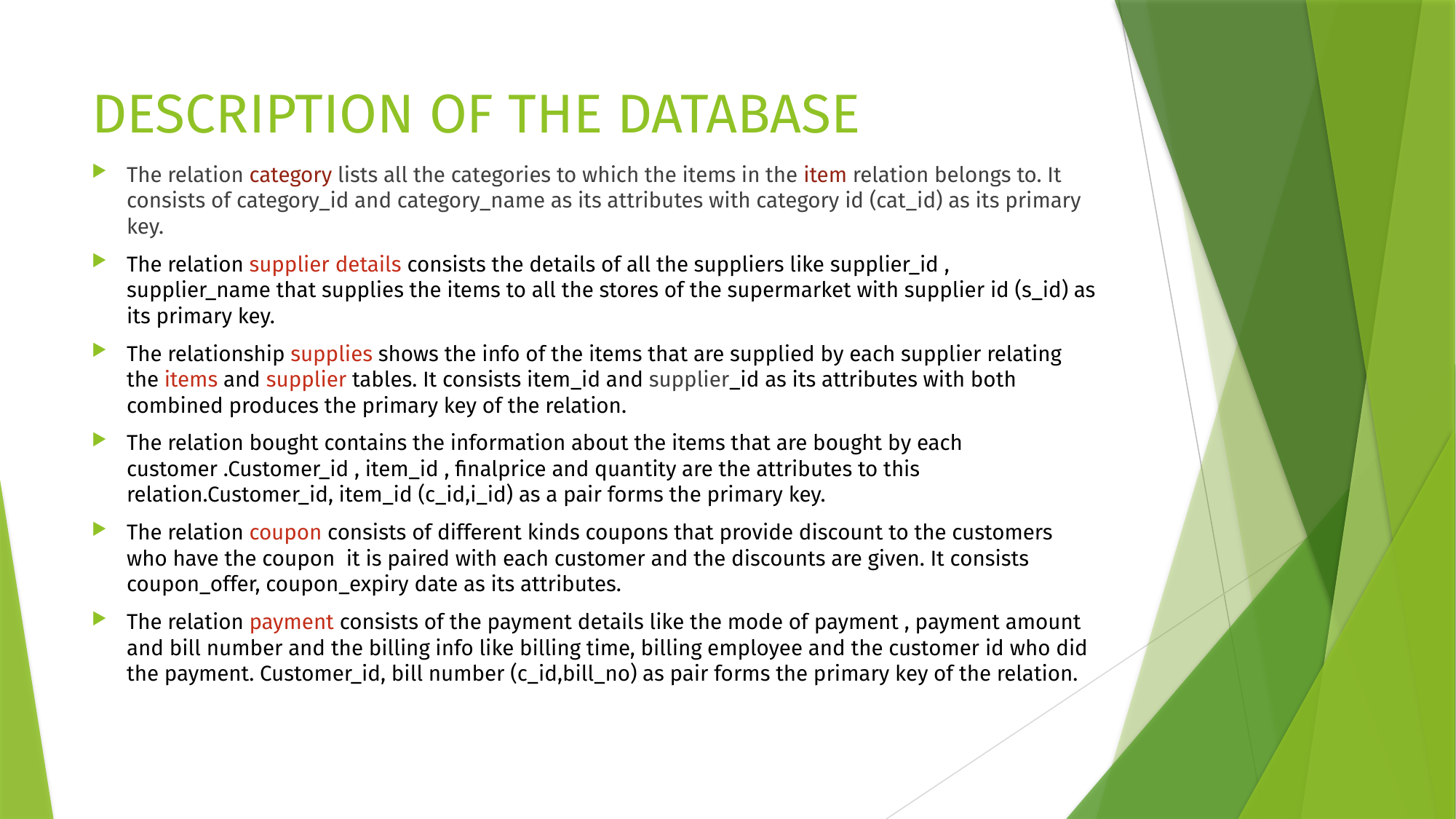

# DESCRIPTION OF THE DATABASE
The relation category lists all the categories to which the items in the item relation belongs to. It consists of category_id and category_name as its attributes with category id (cat_id) as its primary key.
The relation supplier details consists the details of all the suppliers like supplier_id , supplier_name that supplies the items to all the stores of the supermarket with supplier id (s_id) as its primary key.
The relationship supplies shows the info of the items that are supplied by each supplier relating the items and supplier tables. It consists item_id and supplier_id as its attributes with both combined produces the primary key of the relation.
The relation bought contains the information about the items that are bought by each customer .Customer_id , item_id , finalprice and quantity are the attributes to this relation.Customer_id, item_id (c_id,i_id) as a pair forms the primary key.
The relation coupon consists of different kinds coupons that provide discount to the customers who have the coupon  it is paired with each customer and the discounts are given. It consists coupon_offer, coupon_expiry date as its attributes.
The relation payment consists of the payment details like the mode of payment , payment amount and bill number and the billing info like billing time, billing employee and the customer id who did the payment. Customer_id, bill number (c_id,bill_no) as pair forms the primary key of the relation.